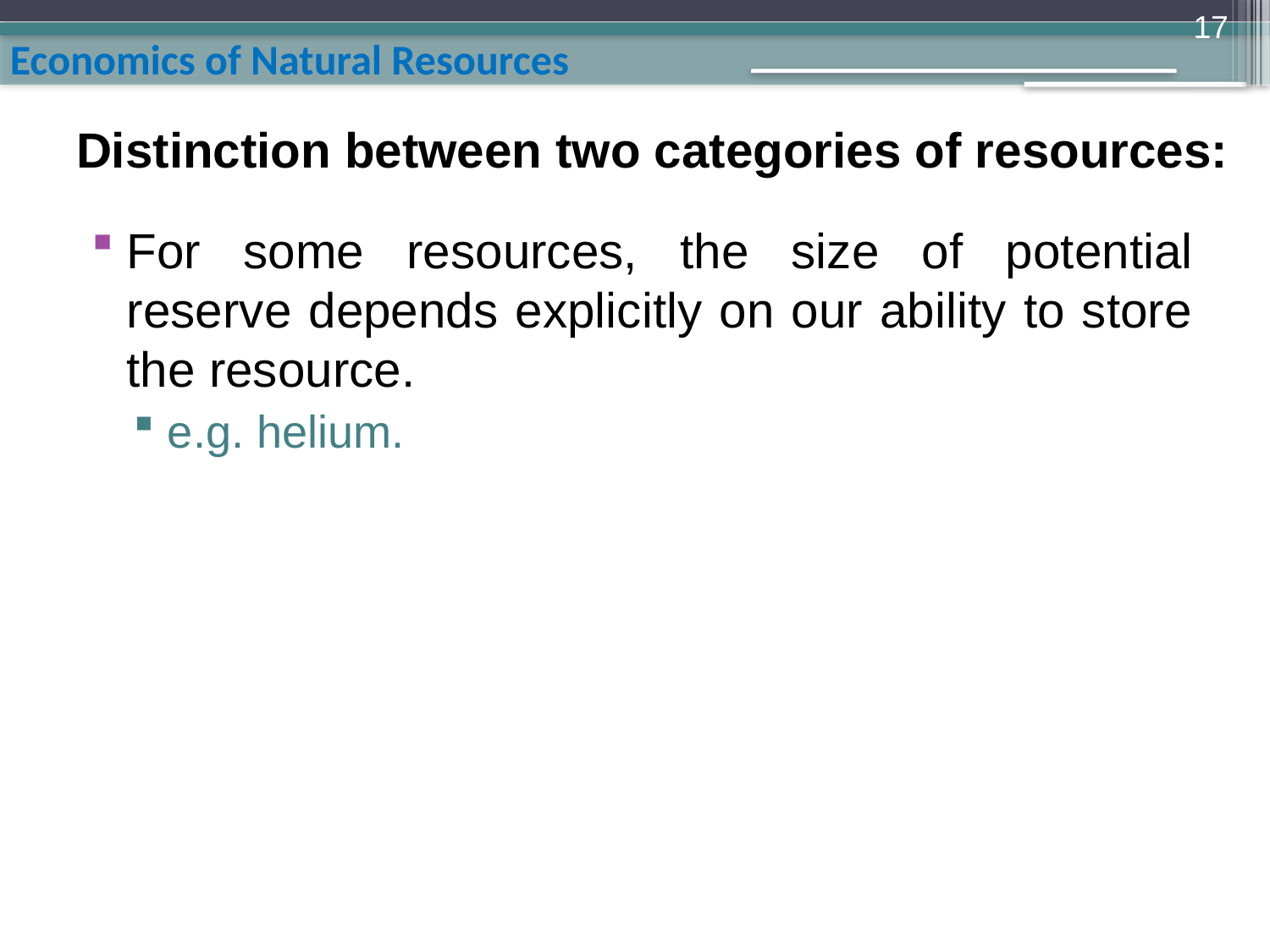

17
# Distinction between two categories of resources:
For some resources, the size of potential reserve depends explicitly on our ability to store the resource.
e.g. helium.